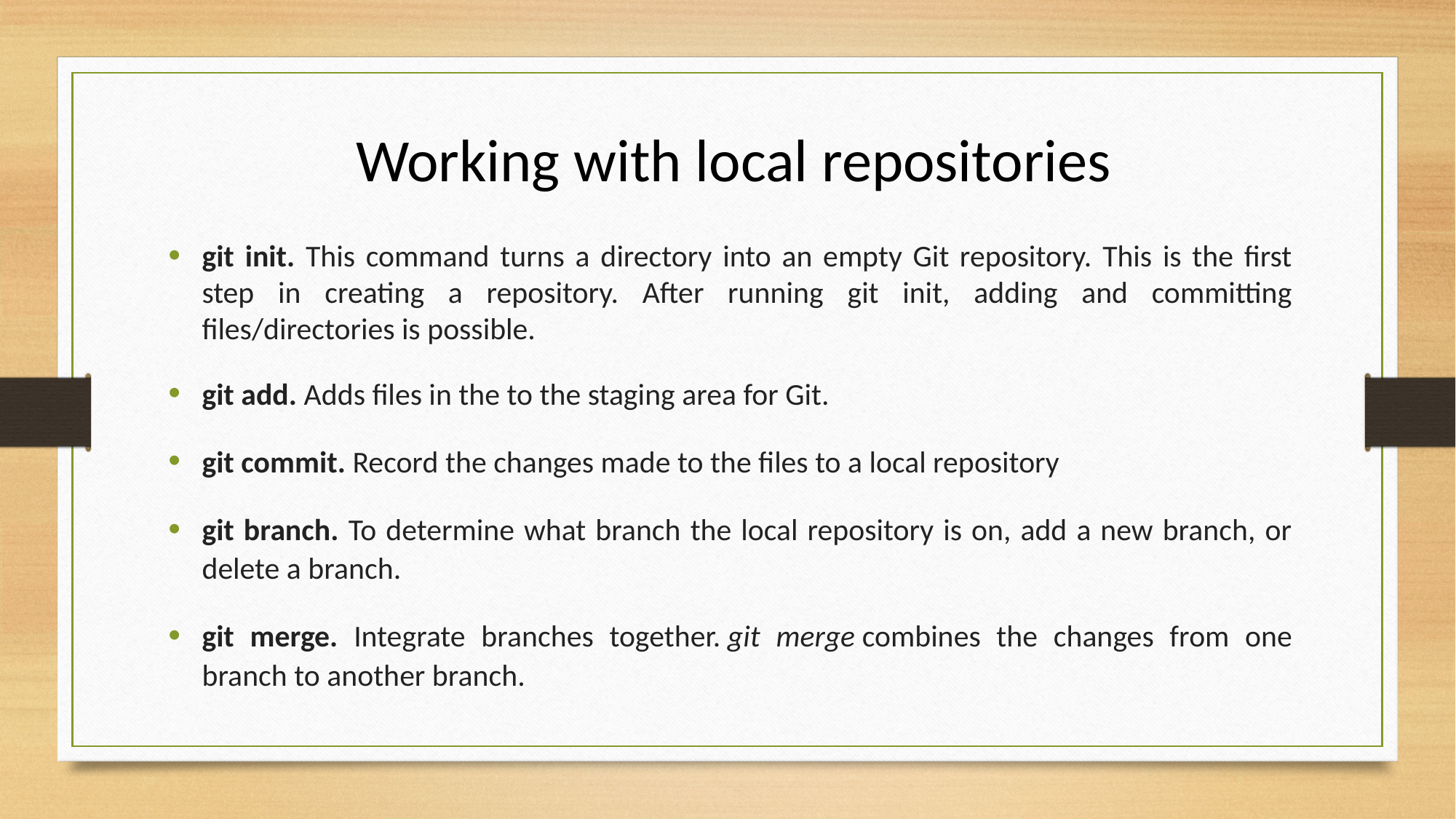

Working with local repositories
git init. This command turns a directory into an empty Git repository. This is the first step in creating a repository. After running git init, adding and committing files/directories is possible.
git add. Adds files in the to the staging area for Git.
git commit. Record the changes made to the files to a local repository
git branch. To determine what branch the local repository is on, add a new branch, or delete a branch.
git merge. Integrate branches together. git merge combines the changes from one branch to another branch.